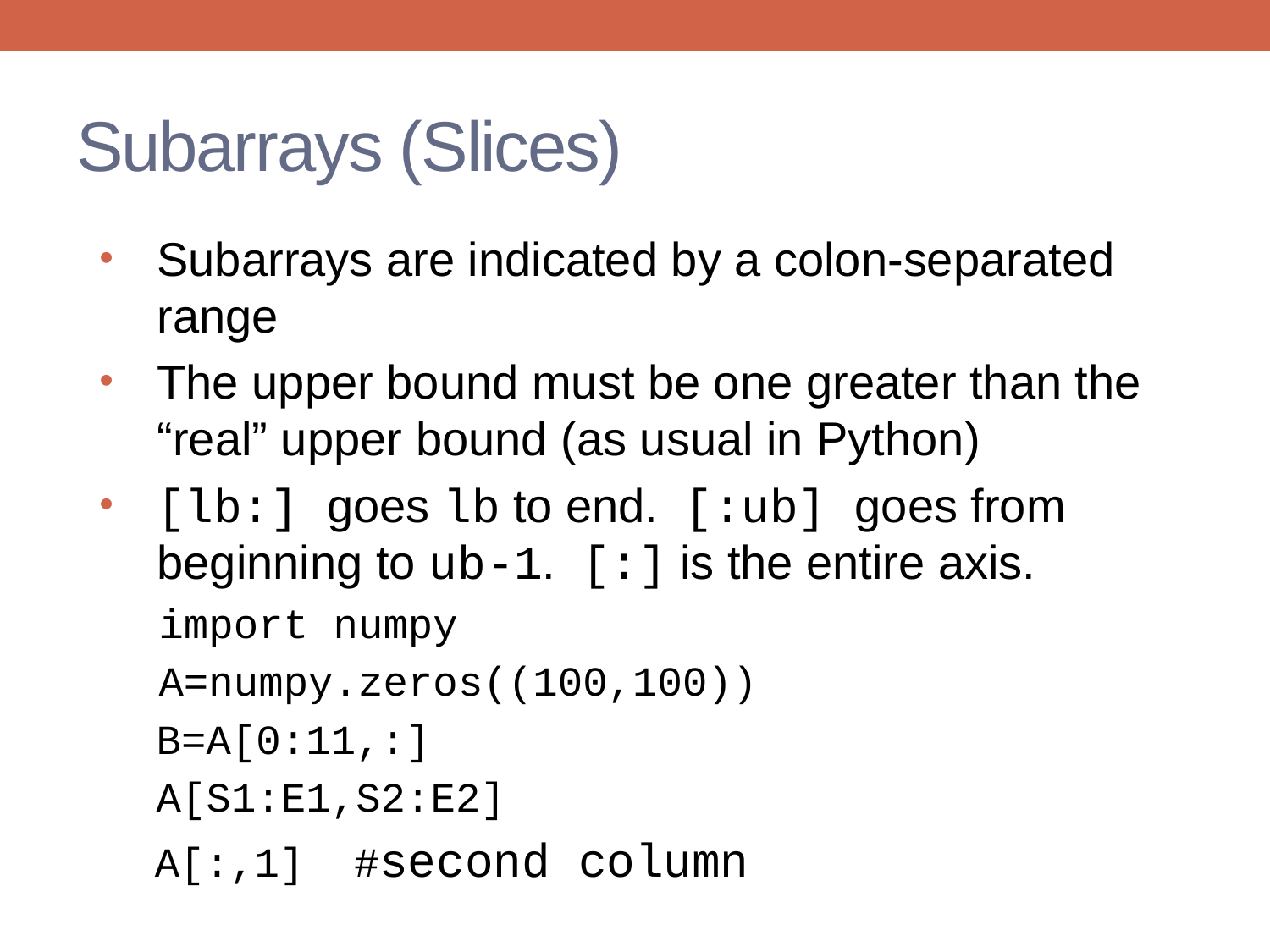

# Subarrays (Slices)
Subarrays are indicated by a colon-separated range
The upper bound must be one greater than the “real” upper bound (as usual in Python)
[lb:] goes lb to end.  [:ub] goes from beginning to ub-1.  [:] is the entire axis.
 import numpy
 A=numpy.zeros((100,100))
       B=A[0:11,:]
       A[S1:E1,S2:E2]
      A[:,1]  #second column